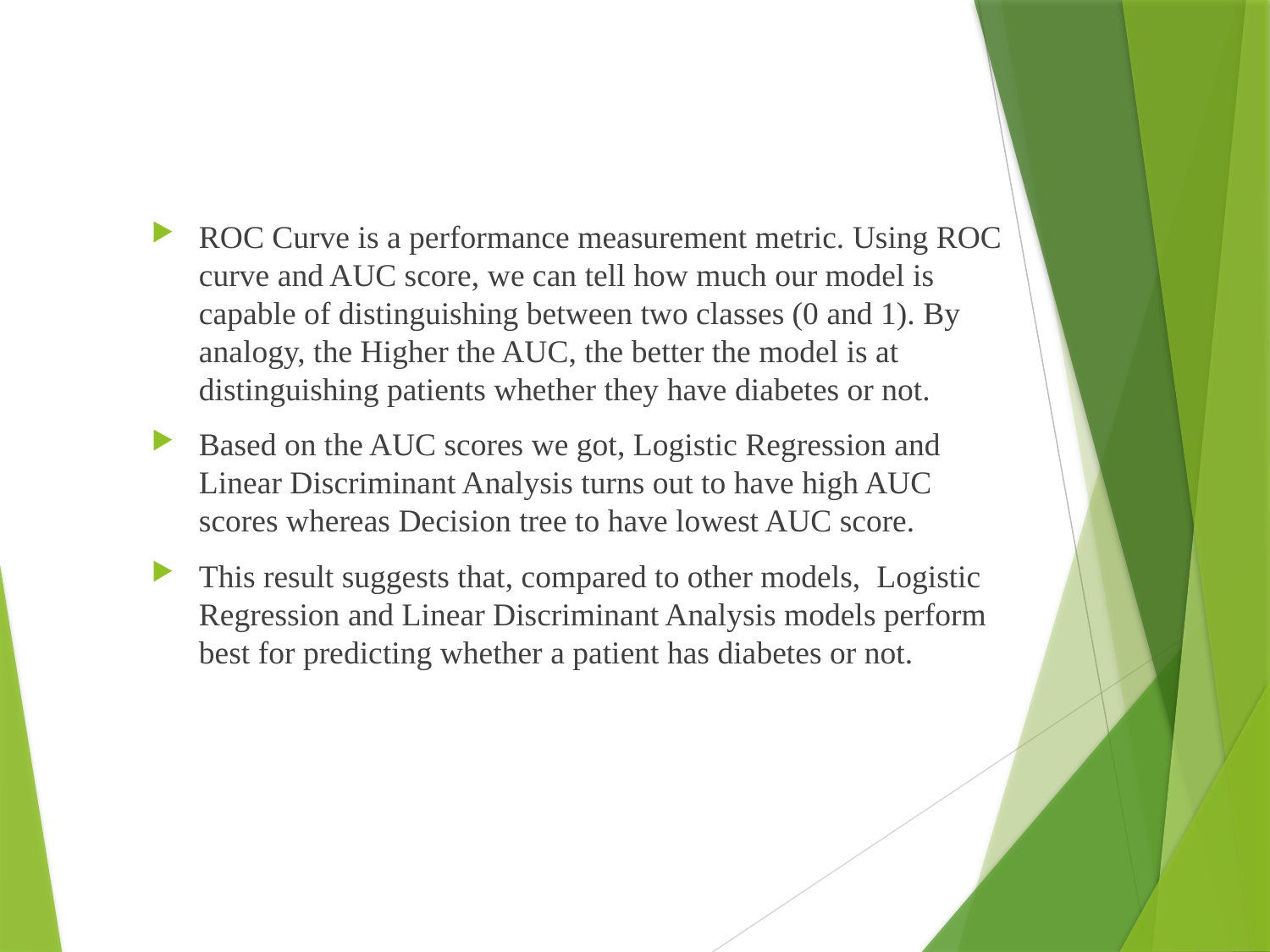

ROC Curve is a performance measurement metric. Using ROC curve and AUC score, we can tell how much our model is capable of distinguishing between two classes (0 and 1). By analogy, the Higher the AUC, the better the model is at distinguishing patients whether they have diabetes or not.
Based on the AUC scores we got, Logistic Regression and Linear Discriminant Analysis turns out to have high AUC scores whereas Decision tree to have lowest AUC score.
This result suggests that, compared to other models,  Logistic Regression and Linear Discriminant Analysis models perform best for predicting whether a patient has diabetes or not.